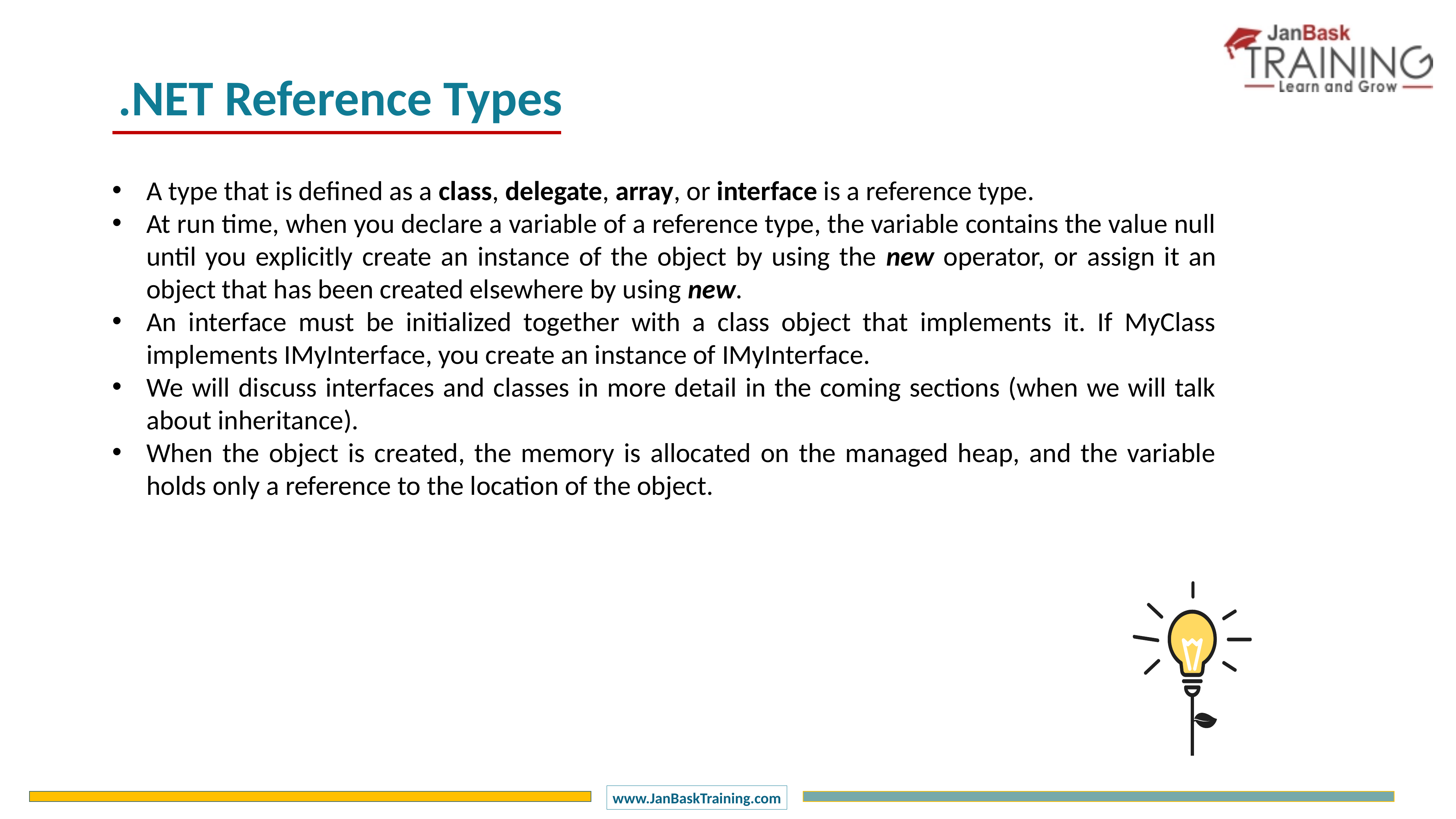

.NET Reference Types
A type that is defined as a class, delegate, array, or interface is a reference type.
At run time, when you declare a variable of a reference type, the variable contains the value null until you explicitly create an instance of the object by using the new operator, or assign it an object that has been created elsewhere by using new.
An interface must be initialized together with a class object that implements it. If MyClass implements IMyInterface, you create an instance of IMyInterface.
We will discuss interfaces and classes in more detail in the coming sections (when we will talk about inheritance).
When the object is created, the memory is allocated on the managed heap, and the variable holds only a reference to the location of the object.